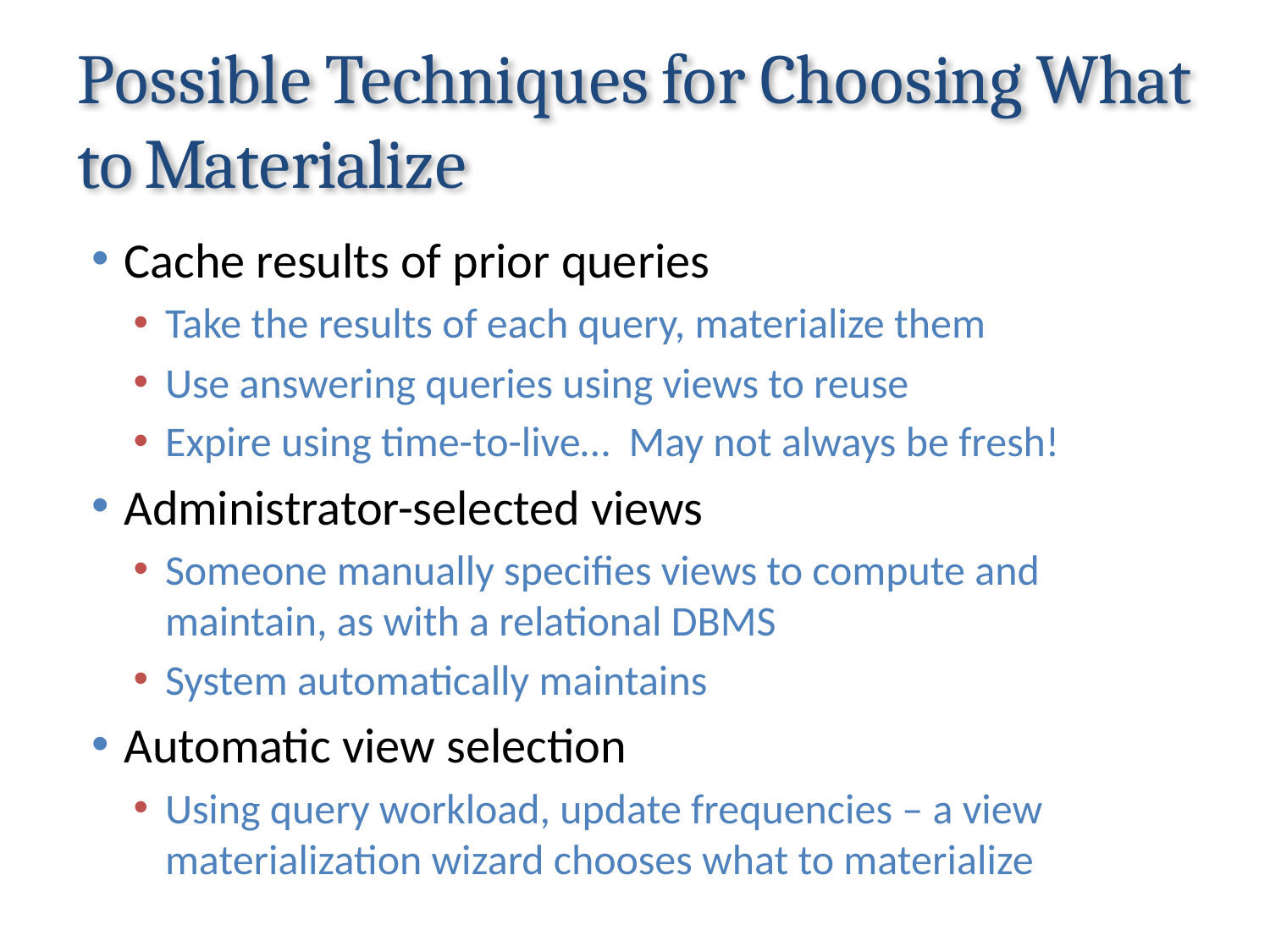

# Possible Techniques for Choosing What to Materialize
Cache results of prior queries
Take the results of each query, materialize them
Use answering queries using views to reuse
Expire using time-to-live…  May not always be fresh!
Administrator-selected views
Someone manually specifies views to compute and maintain, as with a relational DBMS
System automatically maintains
Automatic view selection
Using query workload, update frequencies – a view materialization wizard chooses what to materialize